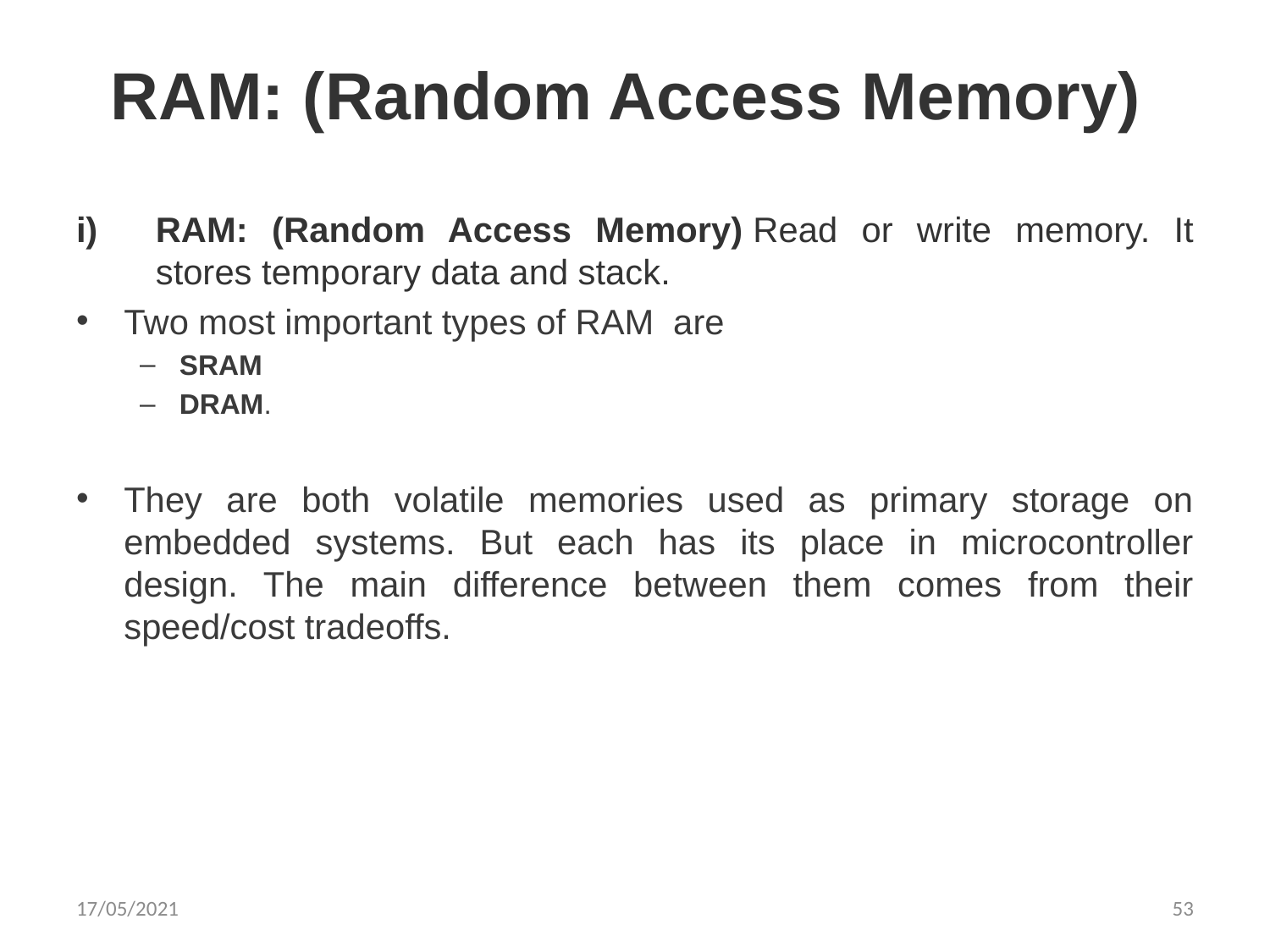

# RAM: (Random Access Memory)
RAM: (Random Access Memory) Read or write memory. It stores temporary data and stack.
Two most important types of RAM  are
SRAM
DRAM.

They are both volatile memories used as primary storage on embedded systems. But each has its place in microcontroller design. The main difference between them comes from their speed/cost tradeoffs.

17/05/2021

53